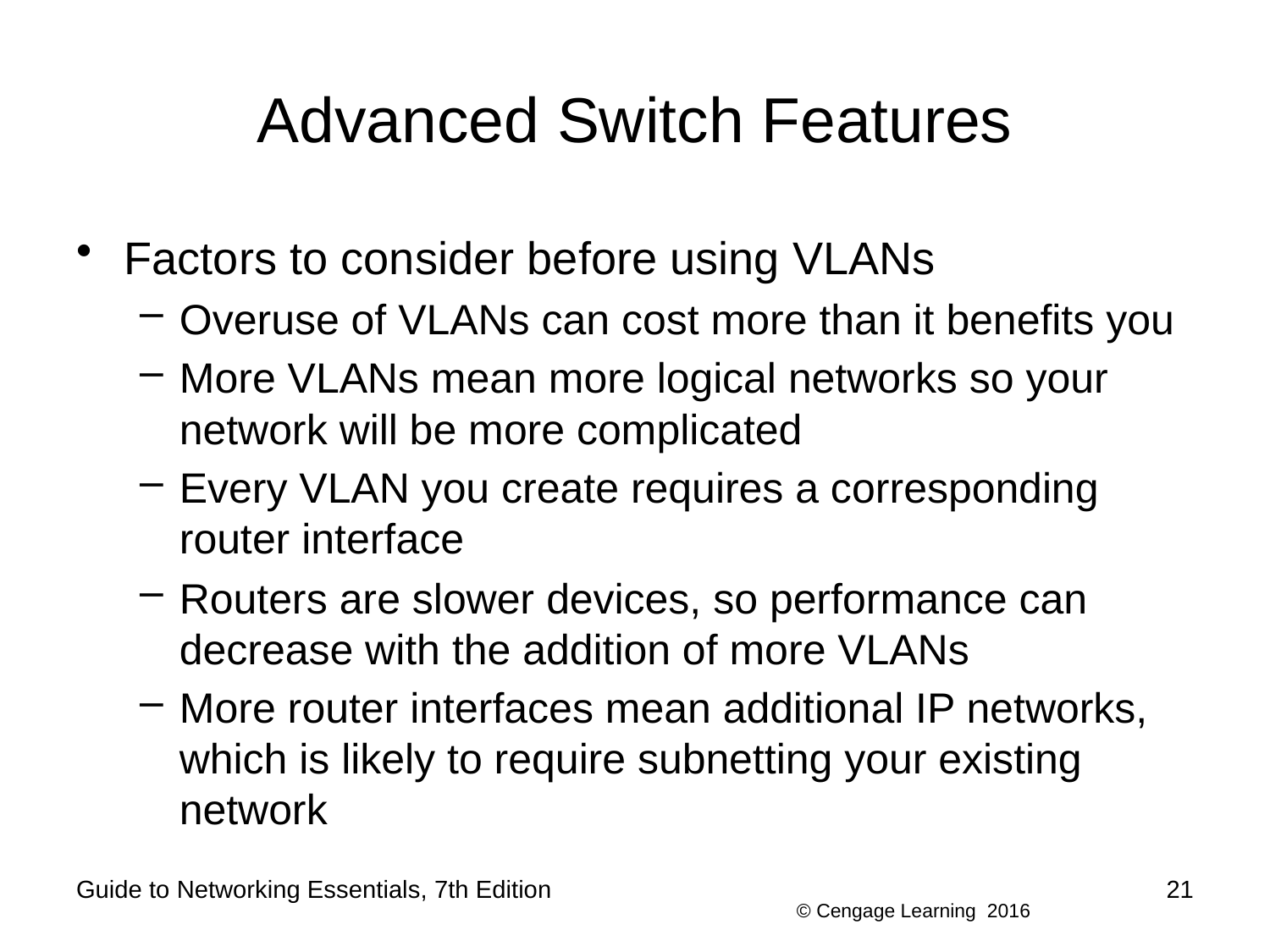

# Advanced Switch Features
Factors to consider before using VLANs
Overuse of VLANs can cost more than it benefits you
More VLANs mean more logical networks so your network will be more complicated
Every VLAN you create requires a corresponding router interface
Routers are slower devices, so performance can decrease with the addition of more VLANs
More router interfaces mean additional IP networks, which is likely to require subnetting your existing network

Guide to Networking Essentials, 7th Edition
21